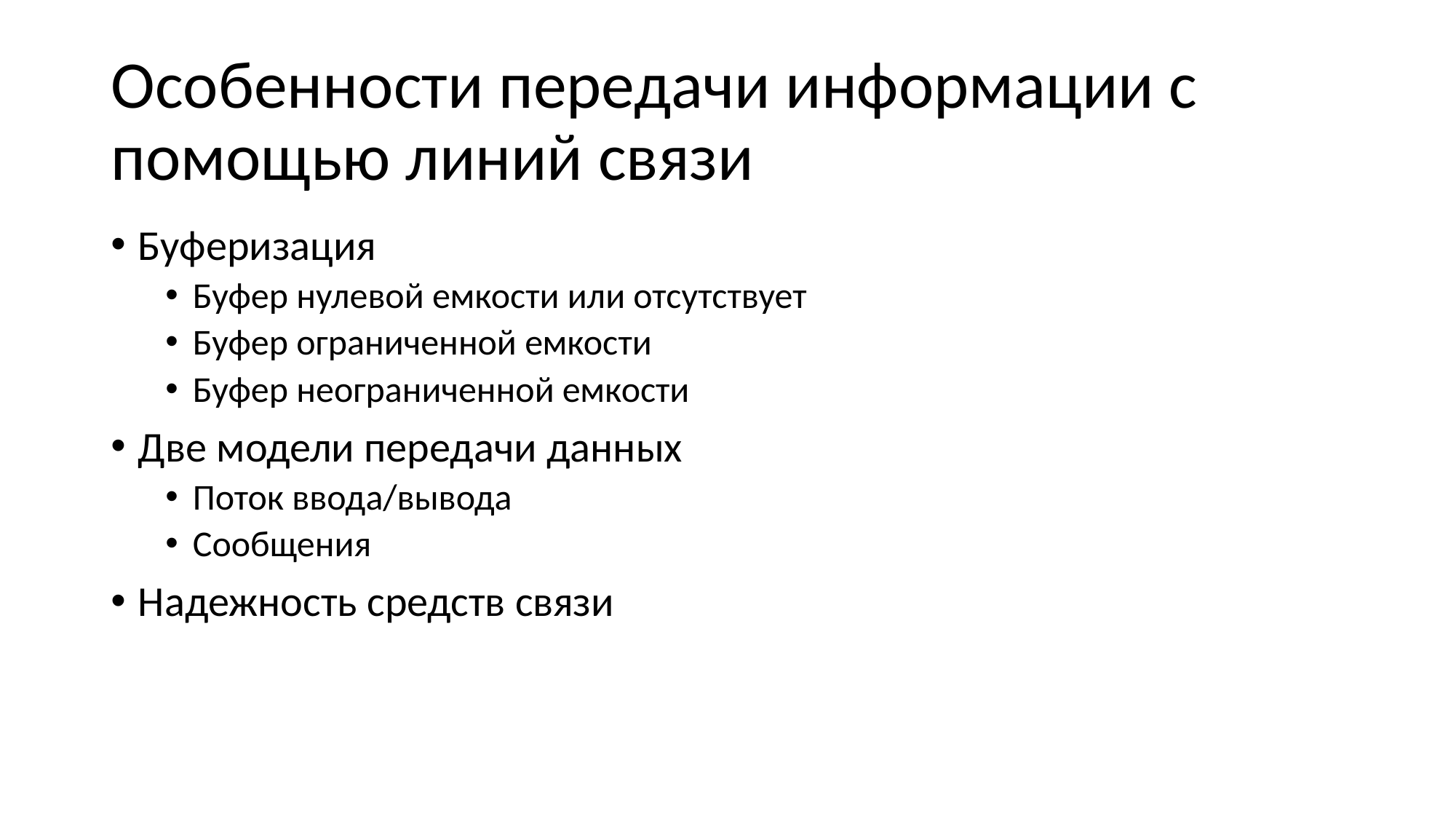

# Особенности передачи информации с помощью линий связи
Буферизация
Буфер нулевой емкости или отсутствует
Буфер ограниченной емкости
Буфер неограниченной емкости
Две модели передачи данных
Поток ввода/вывода
Сообщения
Надежность средств связи